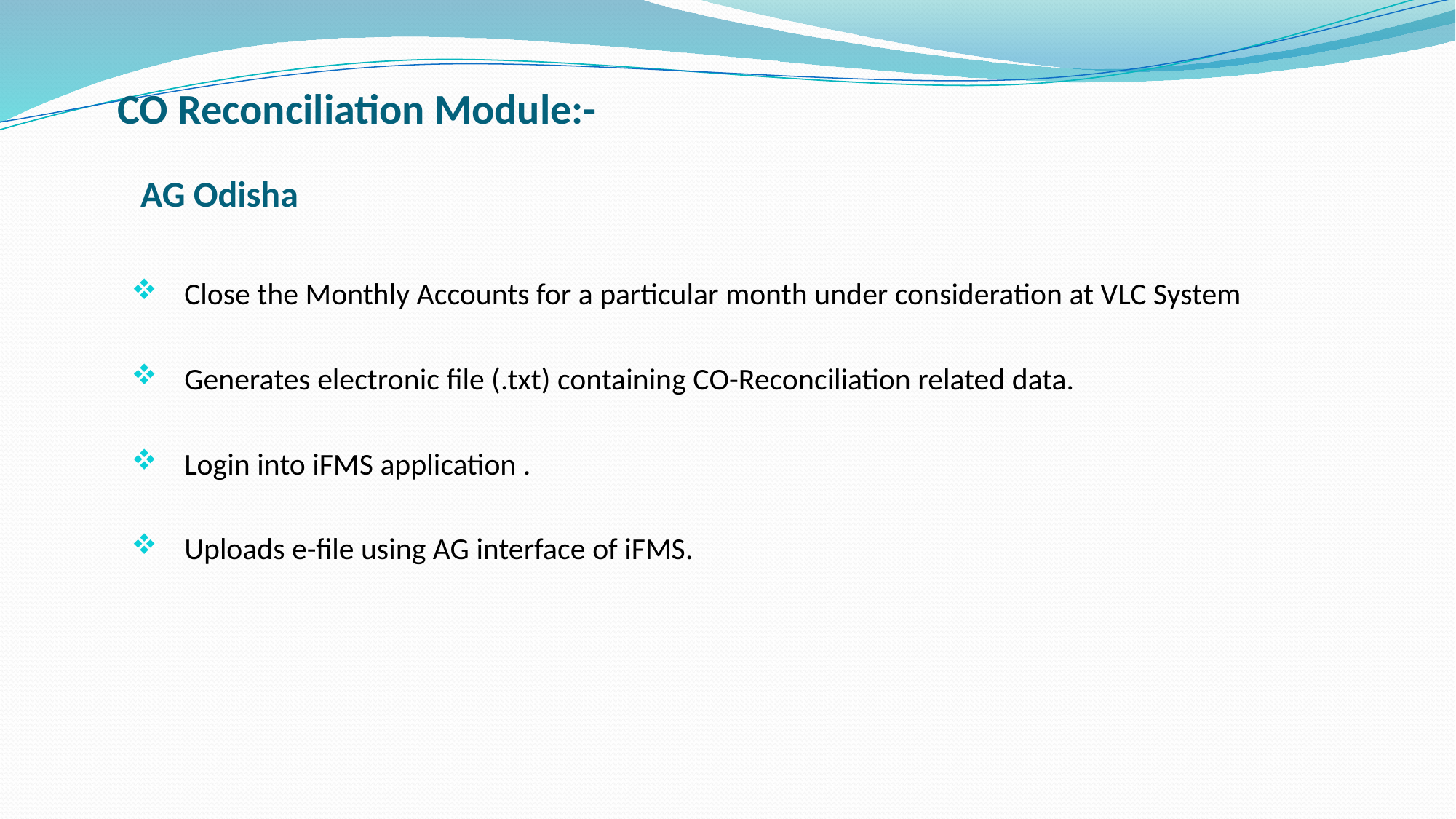

# CO Reconciliation Module:-
AG Odisha
Close the Monthly Accounts for a particular month under consideration at VLC System

Generates electronic file (.txt) containing CO-Reconciliation related data.

Login into iFMS application .

Uploads e-file using AG interface of iFMS.